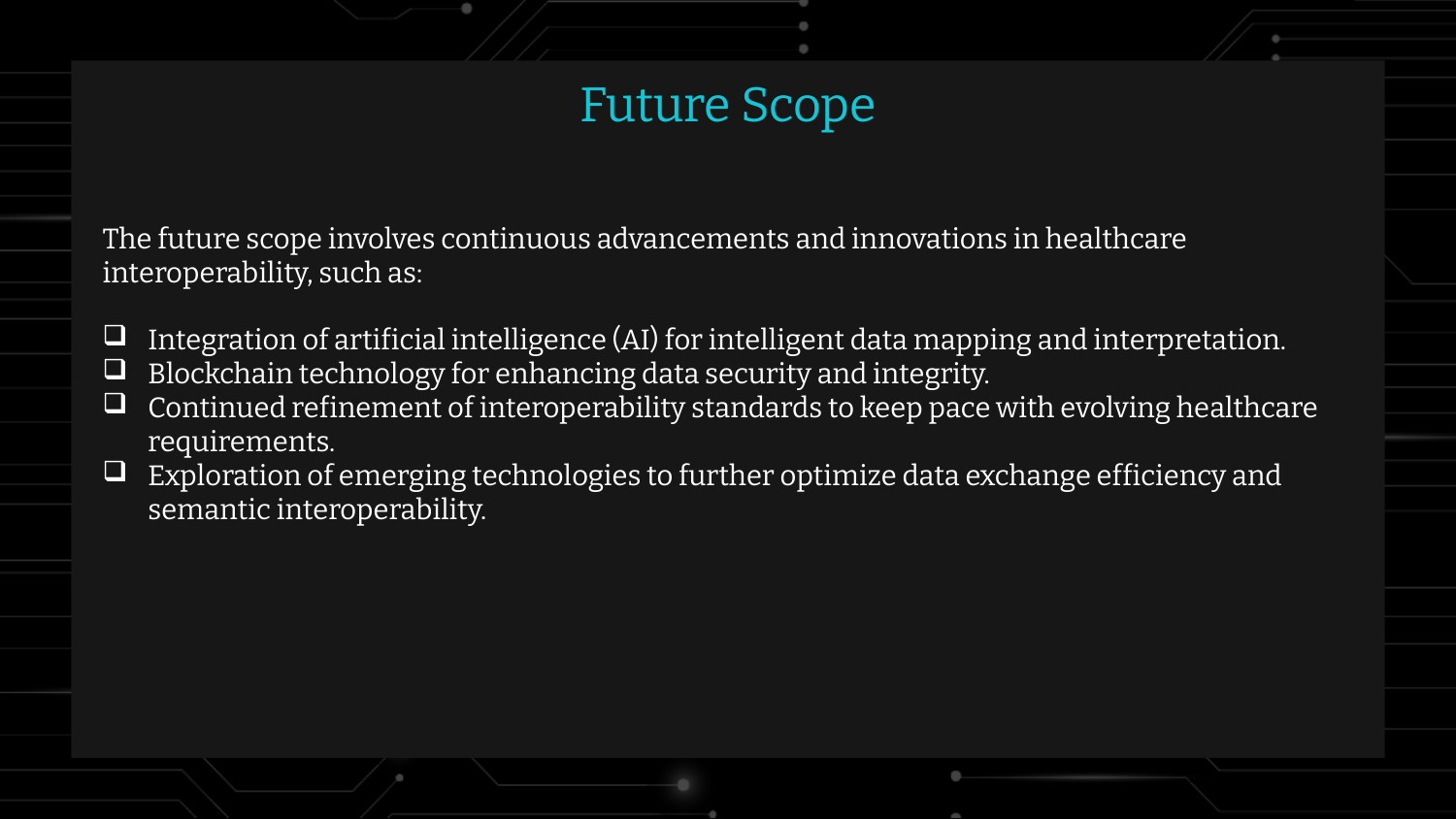

Future Scope
The future scope involves continuous advancements and innovations in healthcare interoperability, such as:

Integration of artificial intelligence (AI) for intelligent data mapping and interpretation.
Blockchain technology for enhancing data security and integrity.
Continued refinement of interoperability standards to keep pace with evolving healthcare requirements.
Exploration of emerging technologies to further optimize data exchange efficiency and semantic interoperability.